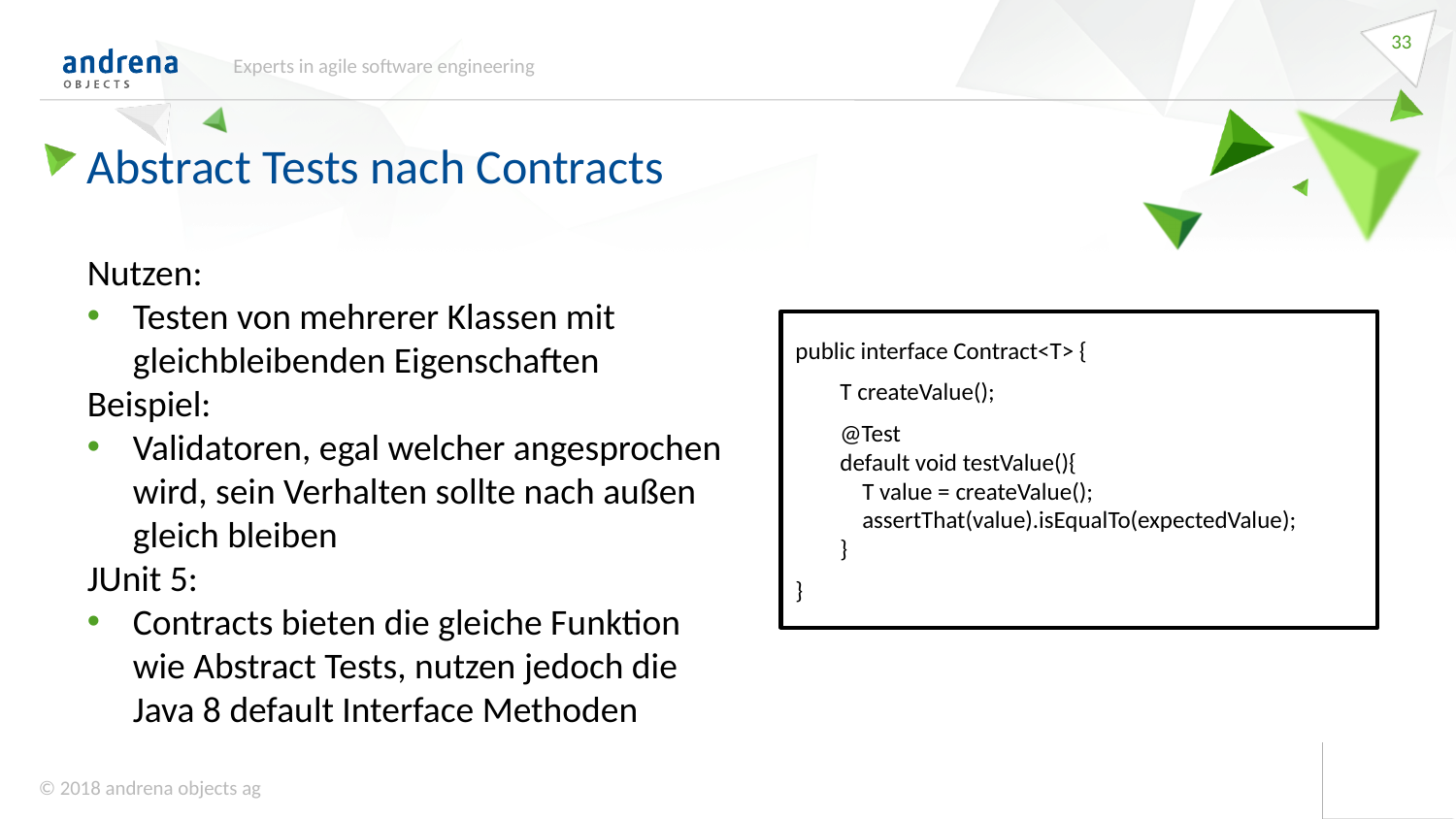

33
Experts in agile software engineering
Abstract Tests nach Contracts
Nutzen:
Testen von mehrerer Klassen mit gleichbleibenden Eigenschaften
Beispiel:
Validatoren, egal welcher angesprochen wird, sein Verhalten sollte nach außen gleich bleiben
JUnit 5:
Contracts bieten die gleiche Funktion wie Abstract Tests, nutzen jedoch die Java 8 default Interface Methoden

public interface Contract<T> {

        T createValue();

        @Test
        default void testValue(){
            T value = createValue();
            assertThat(value).isEqualTo(expectedValue);
        }

}